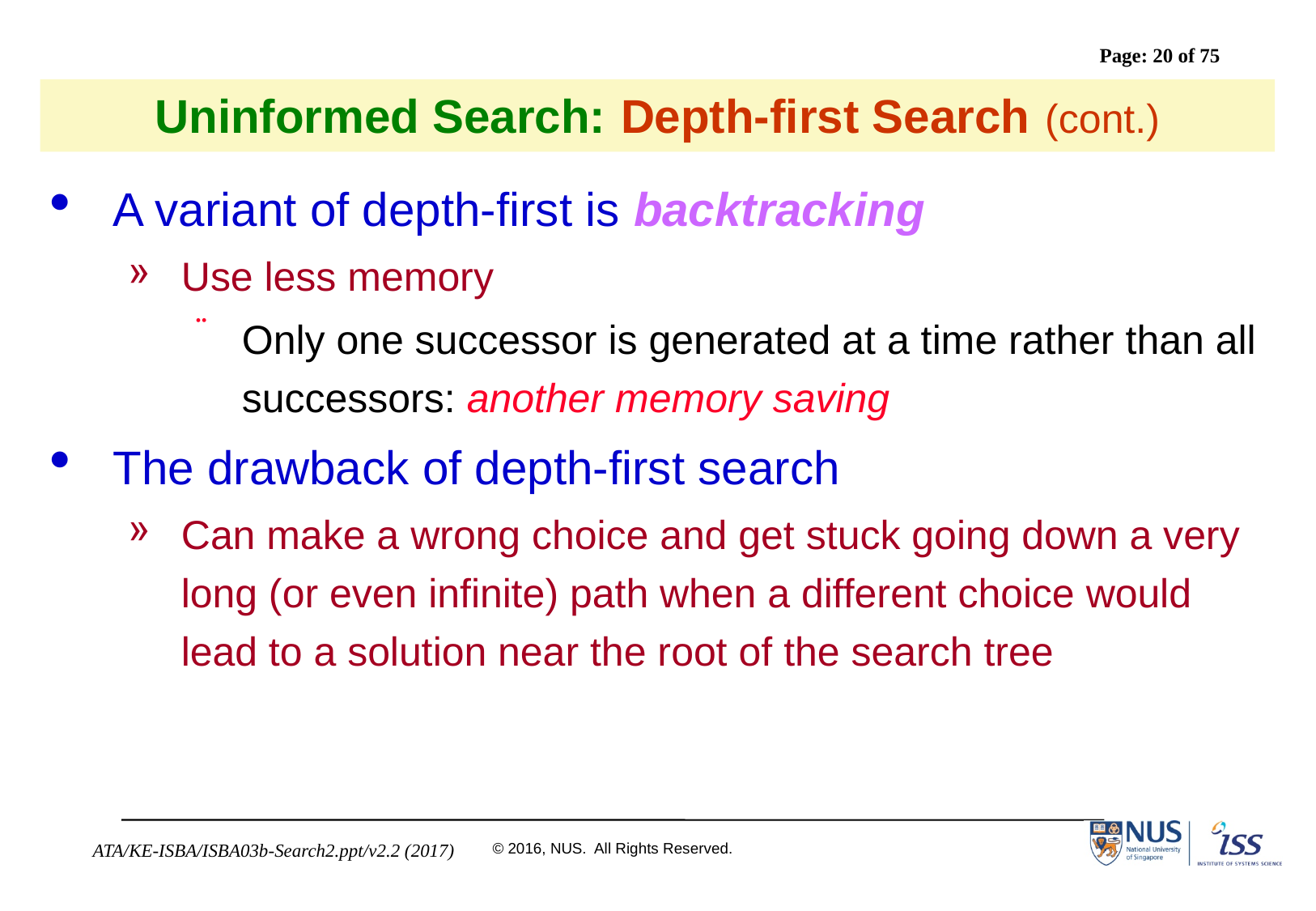

# Uninformed Search: Depth-first Search (cont.)
A variant of depth-first is backtracking
Use less memory
Only one successor is generated at a time rather than all successors: another memory saving
The drawback of depth-first search
Can make a wrong choice and get stuck going down a very long (or even infinite) path when a different choice would lead to a solution near the root of the search tree